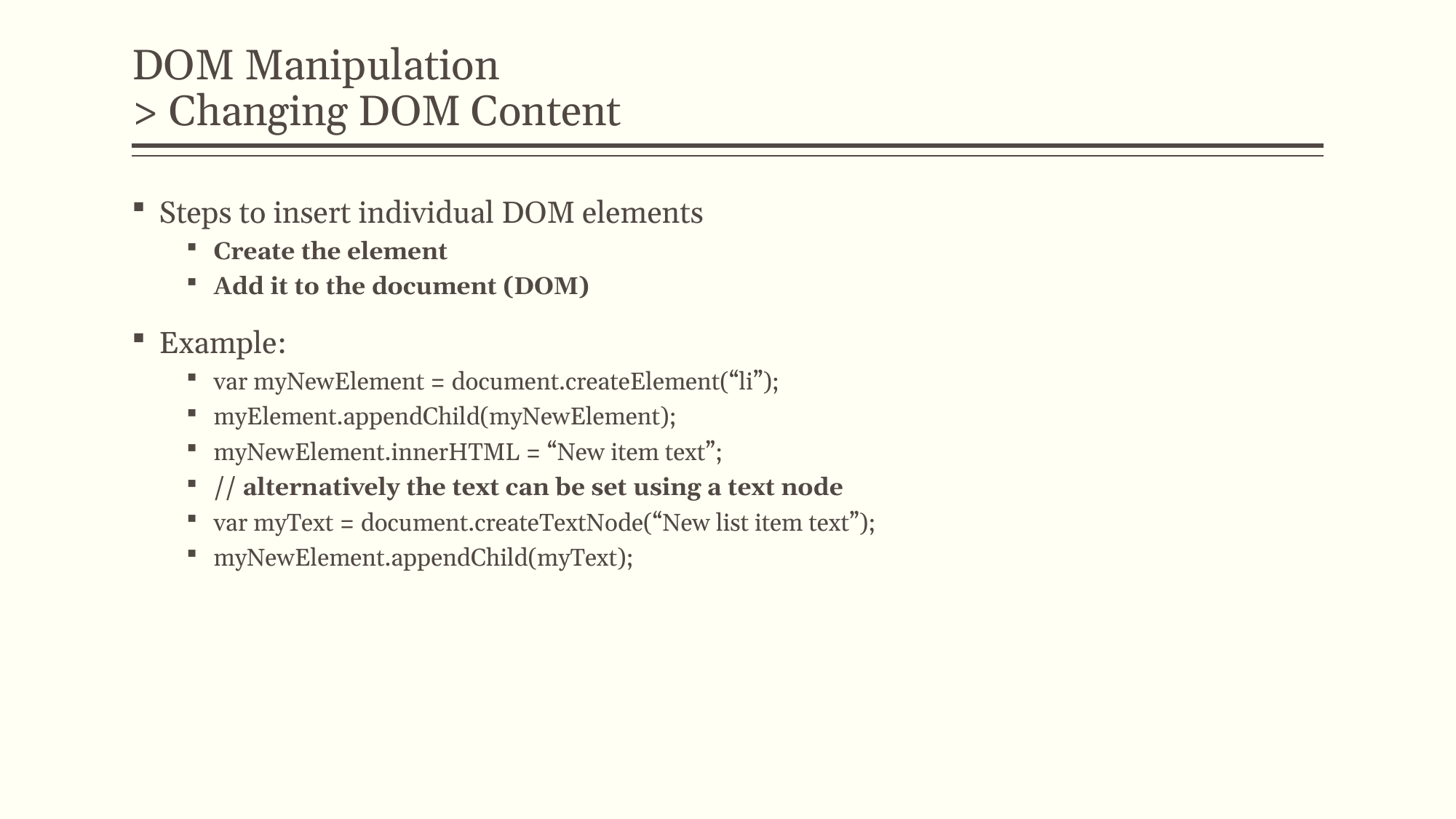

# DOM Manipulation > Changing DOM Content
Steps to insert individual DOM elements
Create the element
Add it to the document (DOM)
Example:
var myNewElement = document.createElement(“li”);
myElement.appendChild(myNewElement);
myNewElement.innerHTML = “New item text”;
// alternatively the text can be set using a text node
var myText = document.createTextNode(“New list item text”);
myNewElement.appendChild(myText);